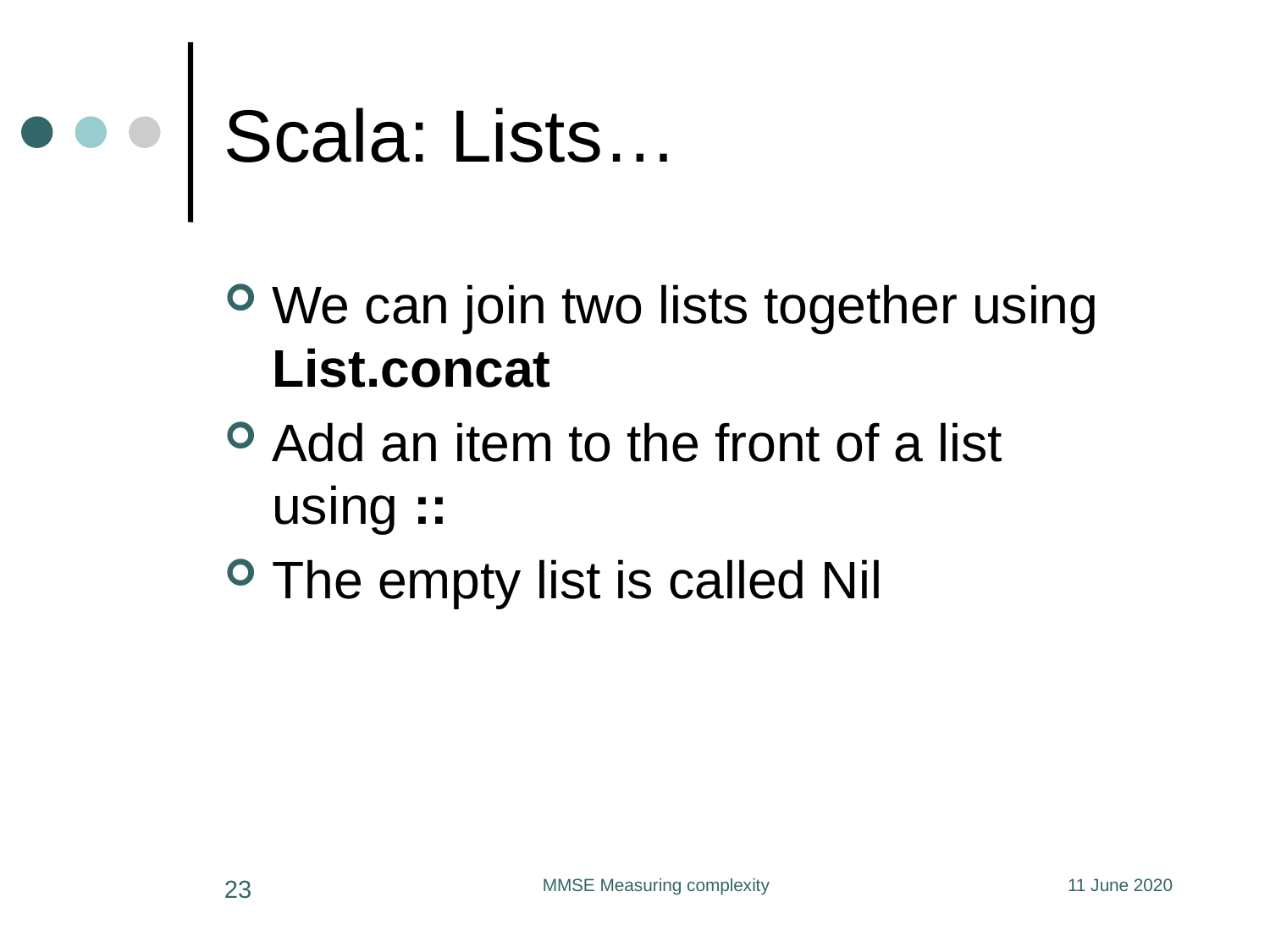

# Scala: Lists…
We can join two lists together using List.concat
Add an item to the front of a list using ::
The empty list is called Nil
23
MMSE Measuring complexity
11 June 2020